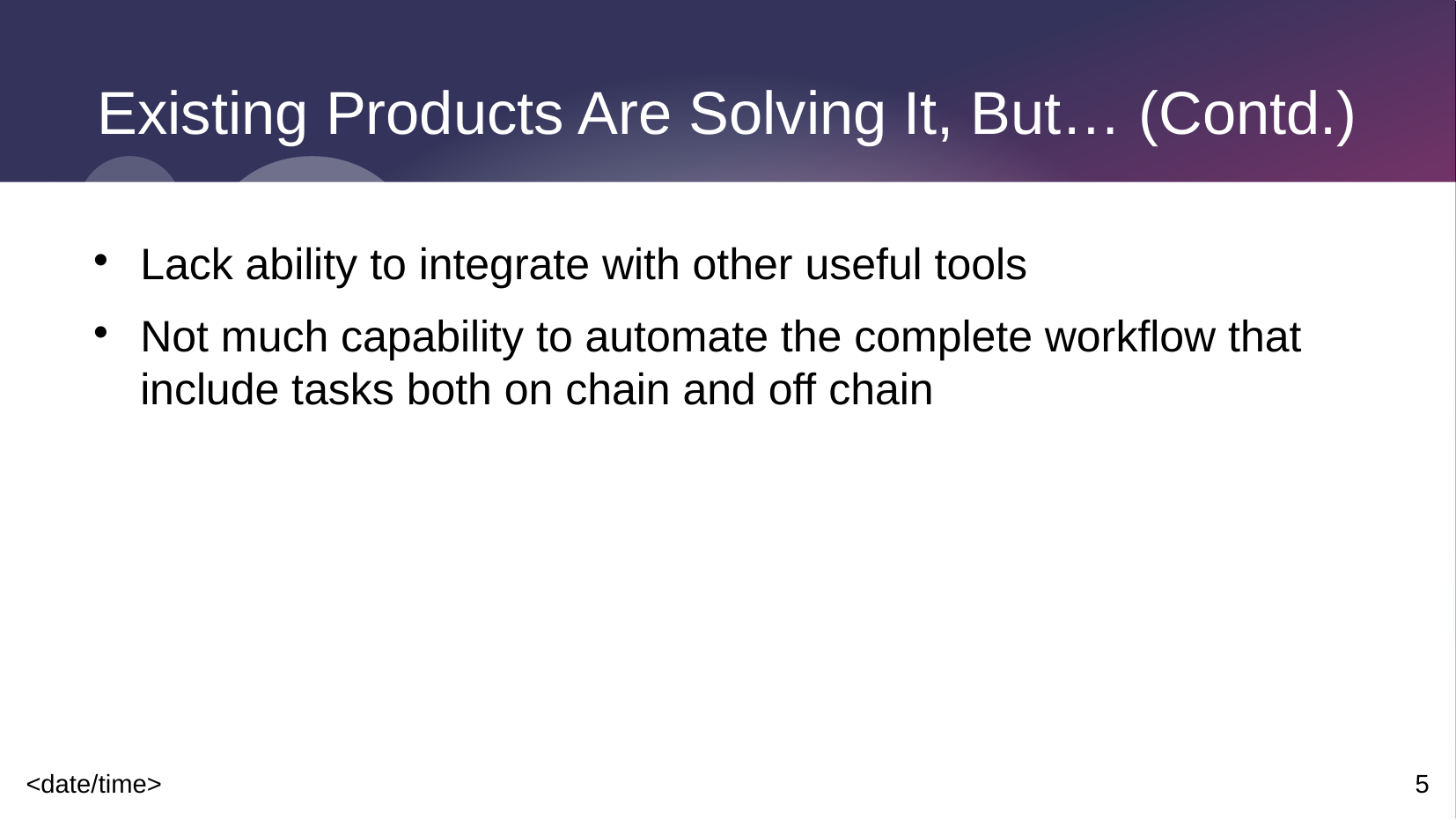

# Existing Products Are Solving It, But… (Contd.)
Lack ability to integrate with other useful tools
Not much capability to automate the complete workflow that include tasks both on chain and off chain